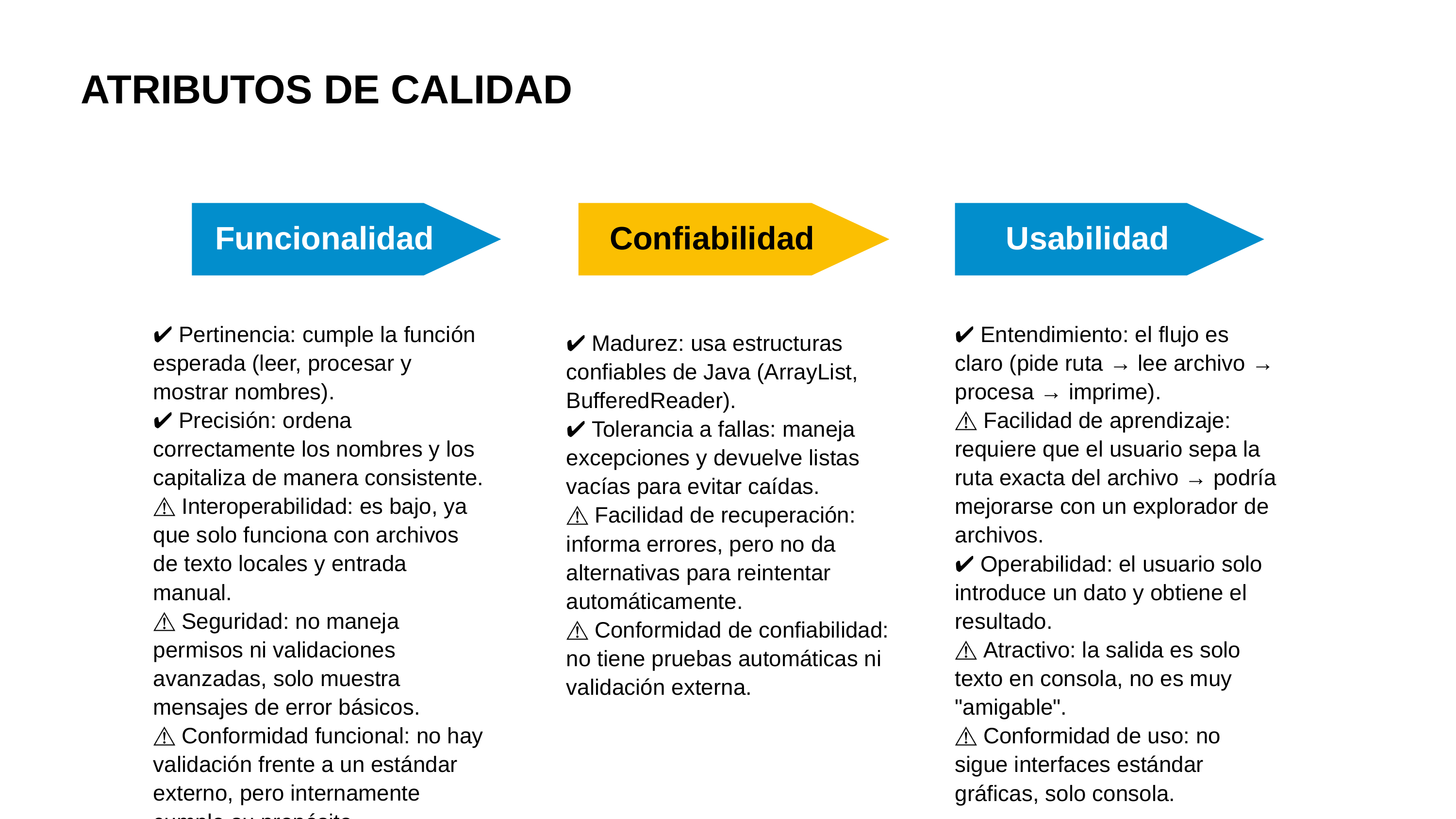

ATRIBUTOS DE CALIDAD

Funcionalidad

Confiabilidad

Usabilidad

✔️ Madurez: usa estructuras confiables de Java (ArrayList, BufferedReader).
✔️ Tolerancia a fallas: maneja excepciones y devuelve listas vacías para evitar caídas.
⚠️ Facilidad de recuperación: informa errores, pero no da alternativas para reintentar automáticamente.
⚠️ Conformidad de confiabilidad: no tiene pruebas automáticas ni validación externa.
✔️ Pertinencia: cumple la función esperada (leer, procesar y mostrar nombres).
✔️ Precisión: ordena correctamente los nombres y los capitaliza de manera consistente.
⚠️ Interoperabilidad: es bajo, ya que solo funciona con archivos de texto locales y entrada manual.
⚠️ Seguridad: no maneja permisos ni validaciones avanzadas, solo muestra mensajes de error básicos.
⚠️ Conformidad funcional: no hay validación frente a un estándar externo, pero internamente cumple su propósito.
✔️ Entendimiento: el flujo es claro (pide ruta → lee archivo → procesa → imprime).
⚠️ Facilidad de aprendizaje: requiere que el usuario sepa la ruta exacta del archivo → podría mejorarse con un explorador de archivos.
✔️ Operabilidad: el usuario solo introduce un dato y obtiene el resultado.
⚠️ Atractivo: la salida es solo texto en consola, no es muy "amigable".
⚠️ Conformidad de uso: no sigue interfaces estándar gráficas, solo consola.